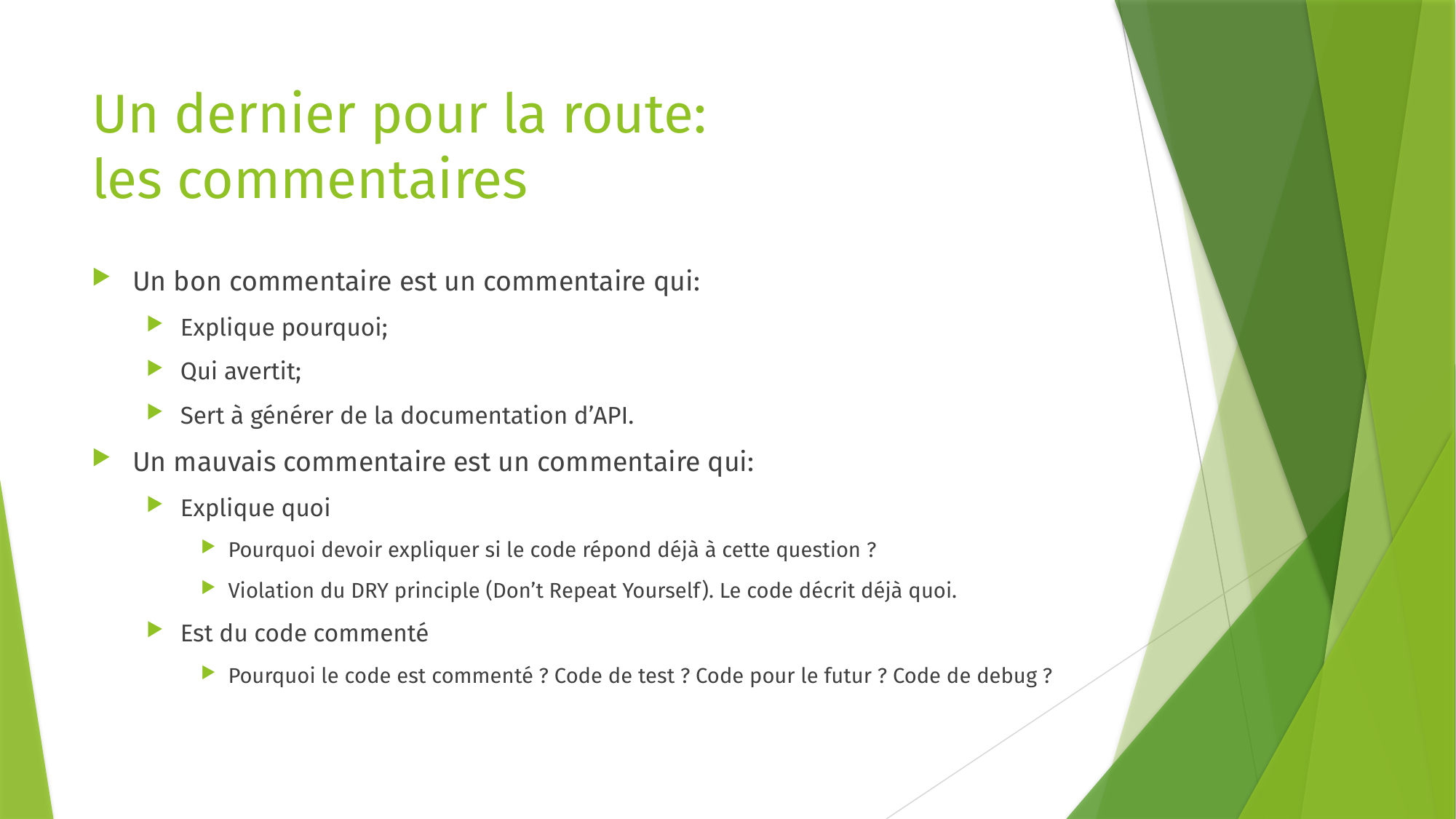

# Un dernier pour la route: les commentaires
Un bon commentaire est un commentaire qui:
Explique pourquoi;
Qui avertit;
Sert à générer de la documentation d’API.
Un mauvais commentaire est un commentaire qui:
Explique quoi
Pourquoi devoir expliquer si le code répond déjà à cette question ?
Violation du DRY principle (Don’t Repeat Yourself). Le code décrit déjà quoi.
Est du code commenté
Pourquoi le code est commenté ? Code de test ? Code pour le futur ? Code de debug ?